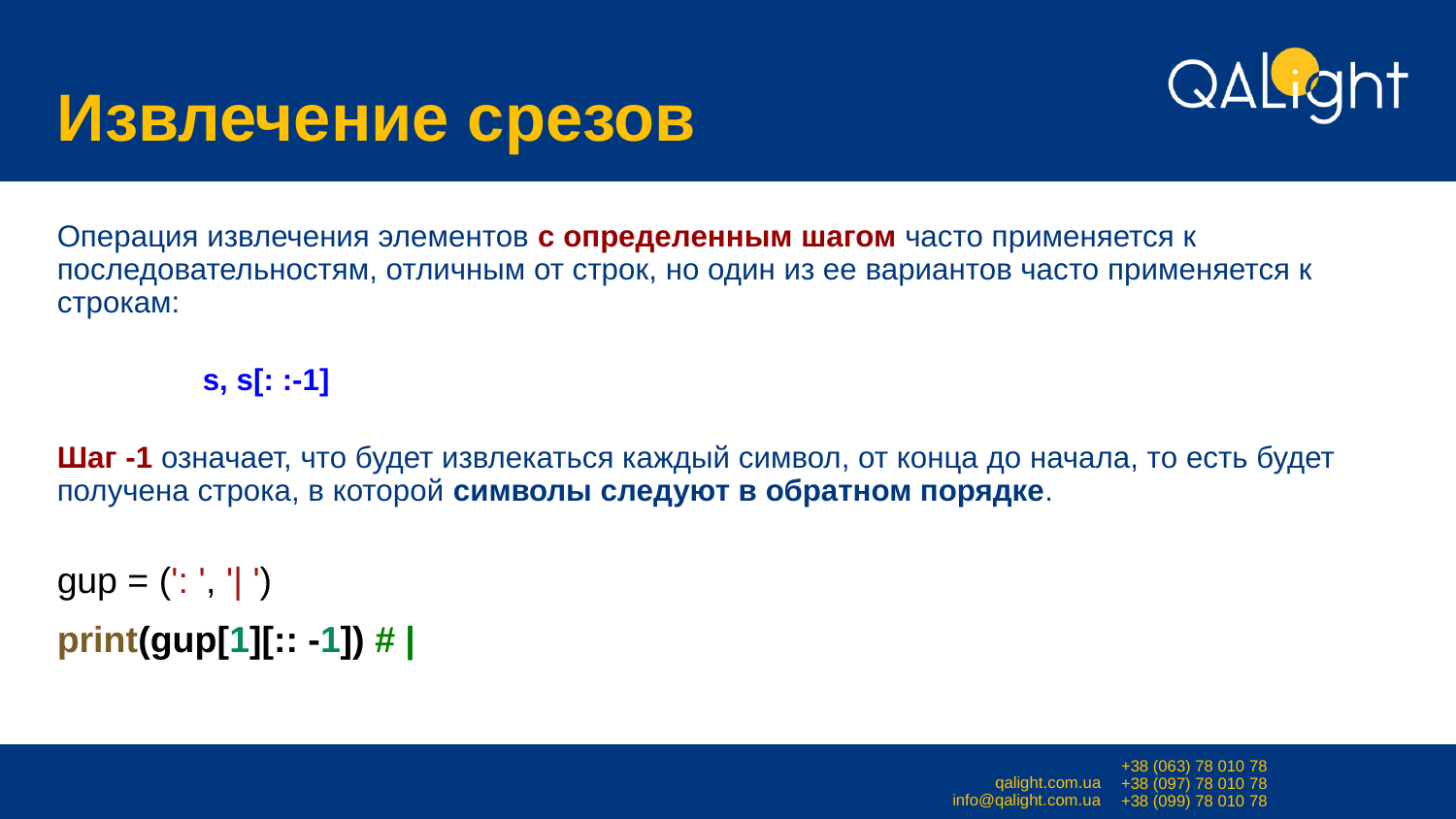

# Извлечение срезов
Операция извлечения элементов с определенным шагом часто применяется к последовательностям, отличным от строк, но один из ее вариантов часто применяется к строкам:

	s, s[: :-1]

Шаг -1 означает, что будет извлекаться каждый символ, от конца до начала, то есть будет получена строка, в которой символы следуют в обратном порядке.

gup = (': ', '| ')
print(gup[1][:: -1]) # |